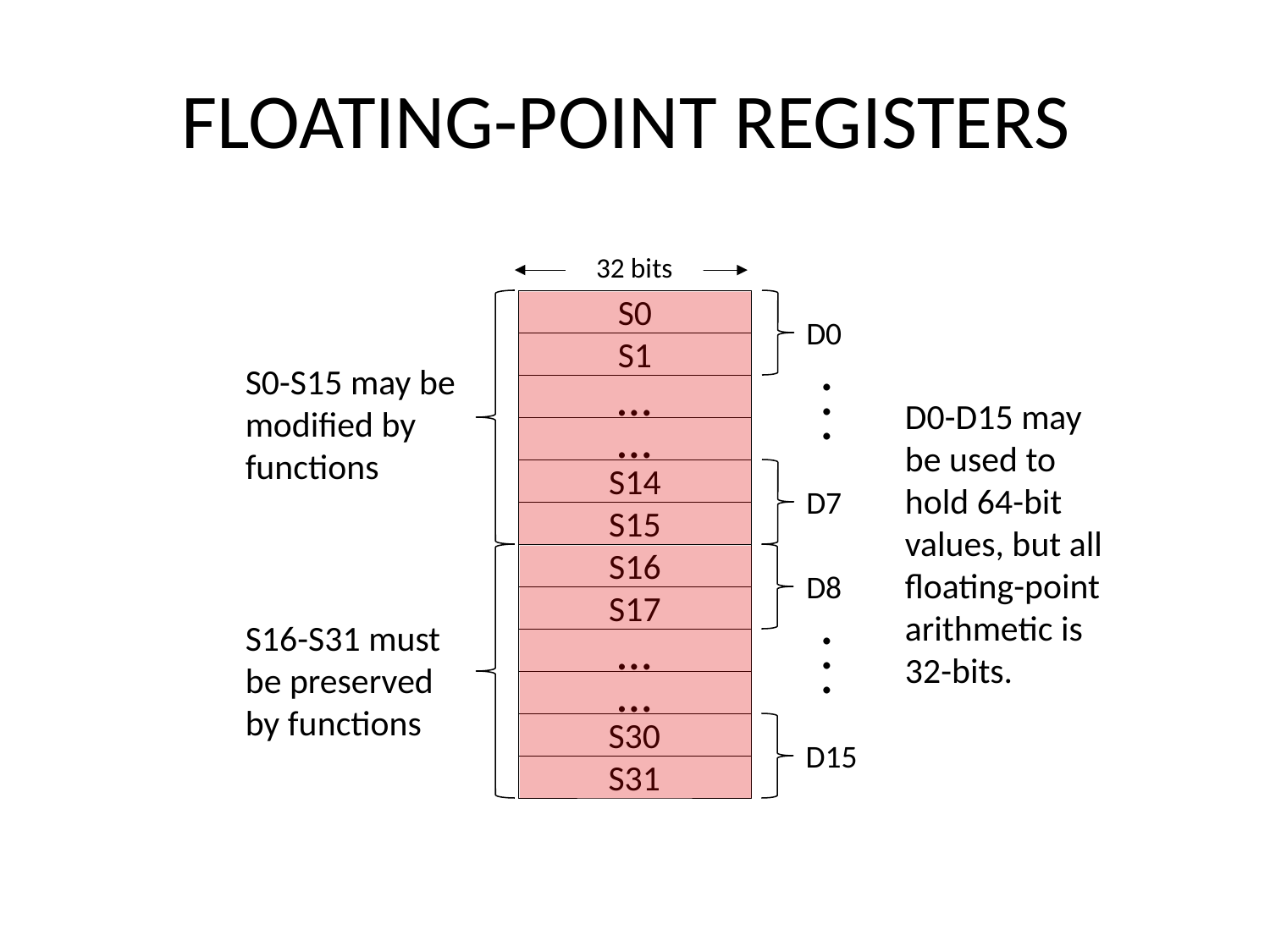

# FLOATING-POINT REGISTERS
32 bits

S0
S1
…
…
S14
S15
S16
S17
…
…
S30
S31

D0
.
.
.

D7

D8
.
.
.

D15

S0-S15 may be modified by functions
D0-D15 may be used to hold 64-bit values, but all floating-point arithmetic is 32-bits.

S16-S31 must be preserved by functions